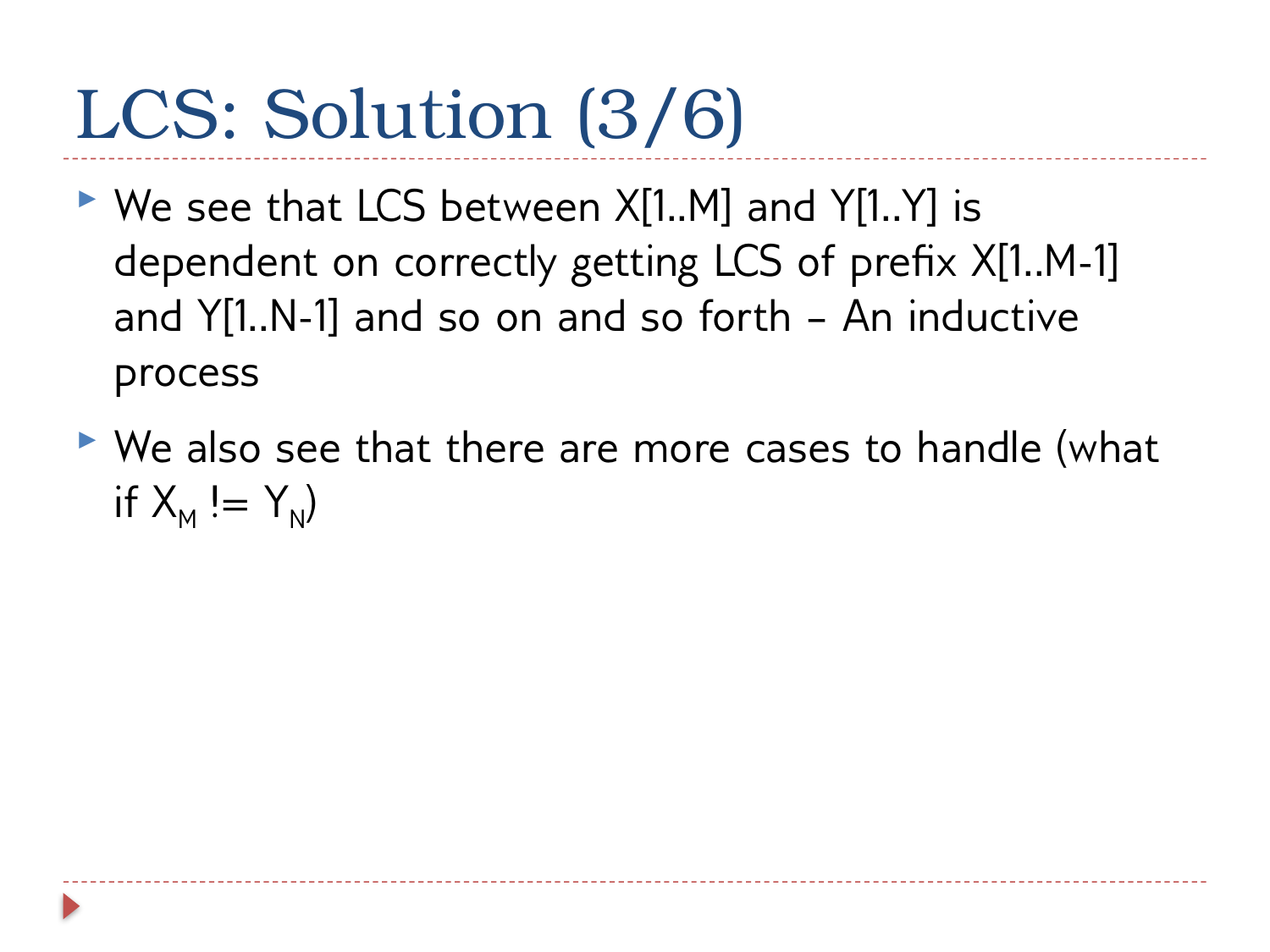

# LCS: Solution (3/6)
We see that LCS between X[1..M] and Y[1..Y] is dependent on correctly getting LCS of prefix X[1..M-1] and Y[1..N-1] and so on and so forth – An inductive process
We also see that there are more cases to handle (what if XM != YN)